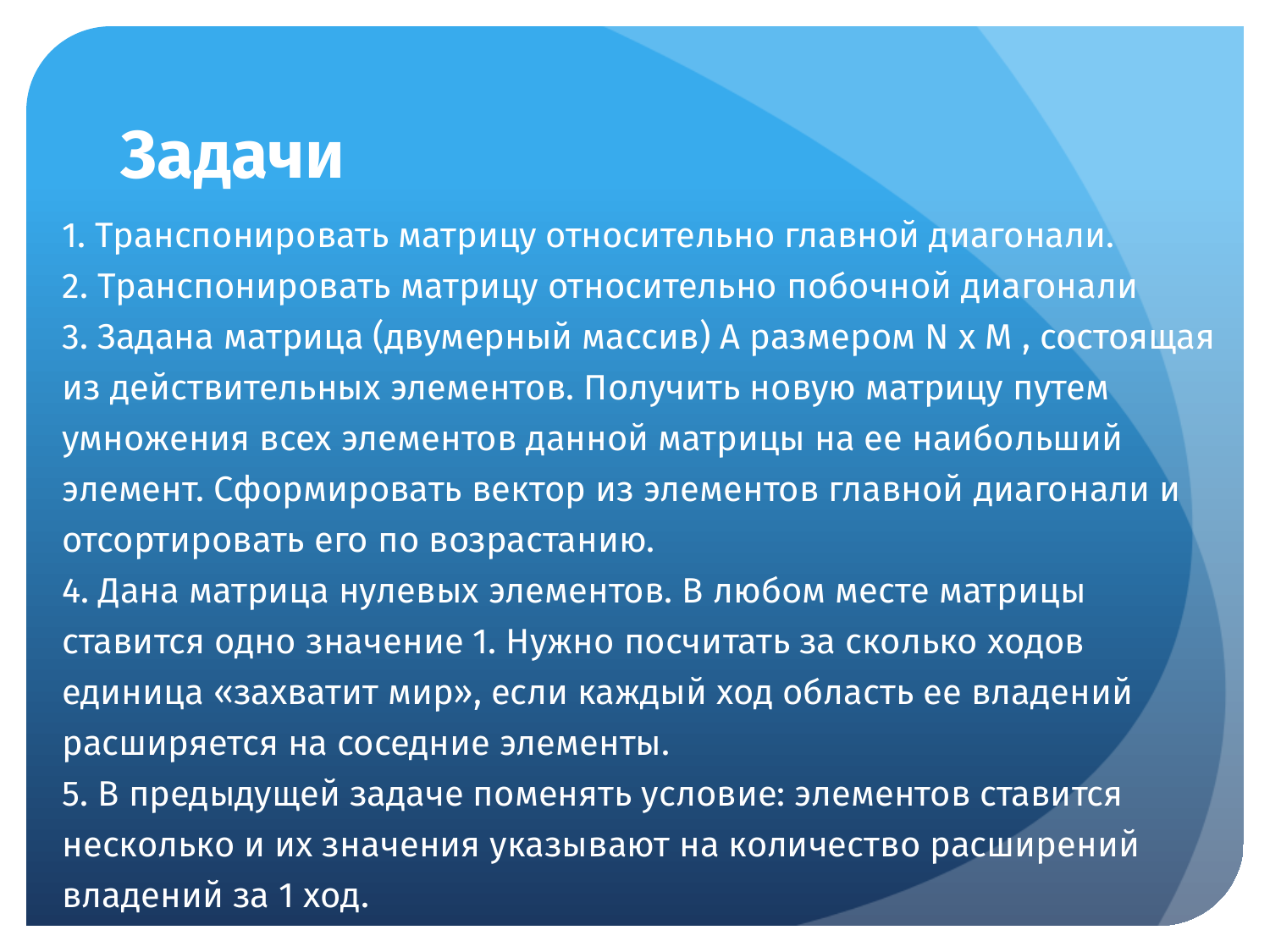

# Задачи
1. Транспонировать матрицу относительно главной диагонали.
2. Транспонировать матрицу относительно побочной диагонали
3. Задана матрица (двумерный массив) A размером N x М , состоящая из действительных элементов. Получить новую матрицу путем умножения всех элементов данной матрицы на ее наибольший элемент. Сформировать вектор из элементов главной диагонали и отсортировать его по возрастанию.
4. Дана матрица нулевых элементов. В любом месте матрицы ставится одно значение 1. Нужно посчитать за сколько ходов единица «захватит мир», если каждый ход область ее владений расширяется на соседние элементы.
5. В предыдущей задаче поменять условие: элементов ставится несколько и их значения указывают на количество расширений владений за 1 ход.